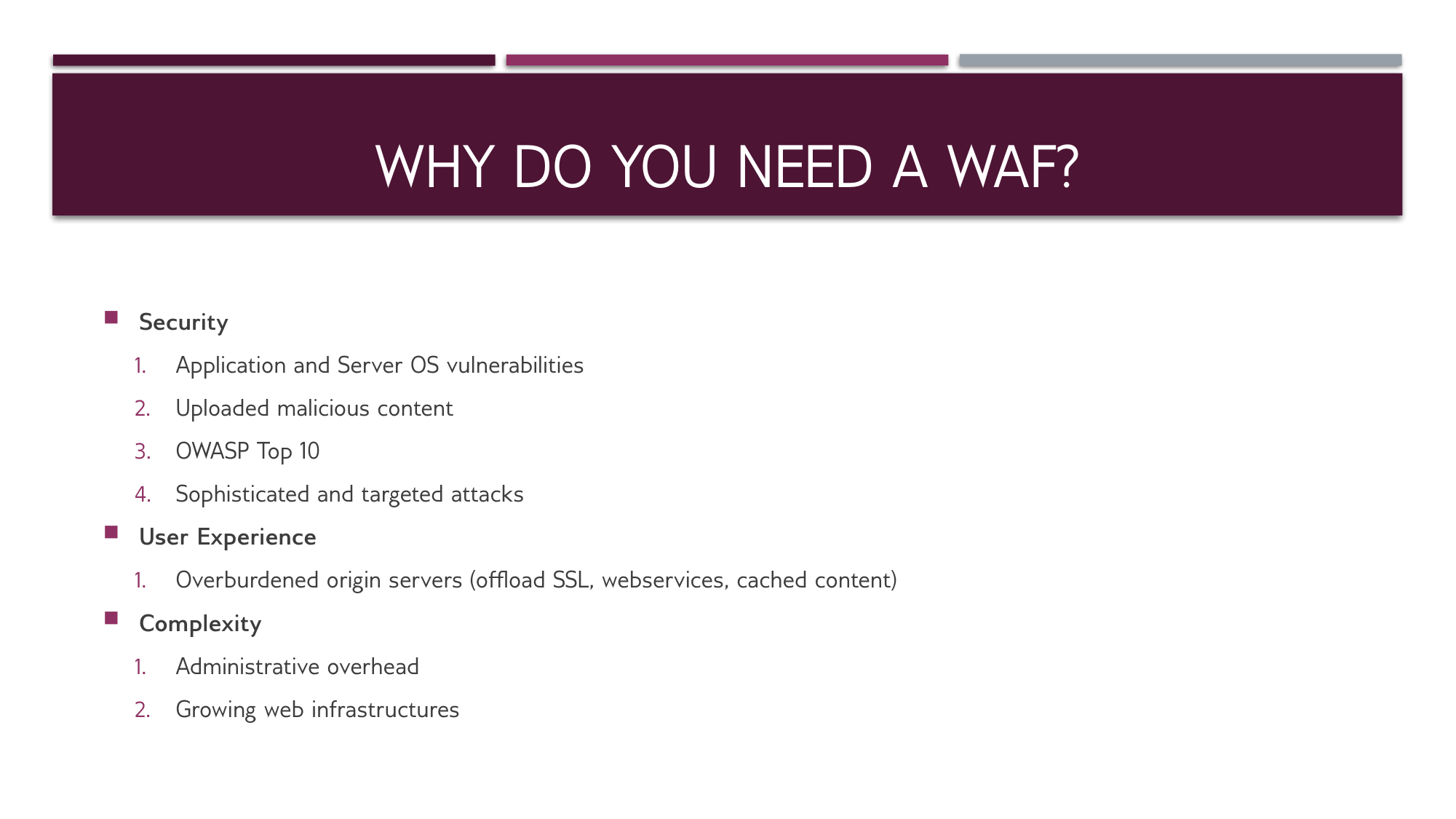

# Why do you need a waf?
Security
Application and Server OS vulnerabilities
Uploaded malicious content
OWASP Top 10
Sophisticated and targeted attacks
User Experience
Overburdened origin servers (offload SSL, webservices, cached content)
Complexity
Administrative overhead
Growing web infrastructures